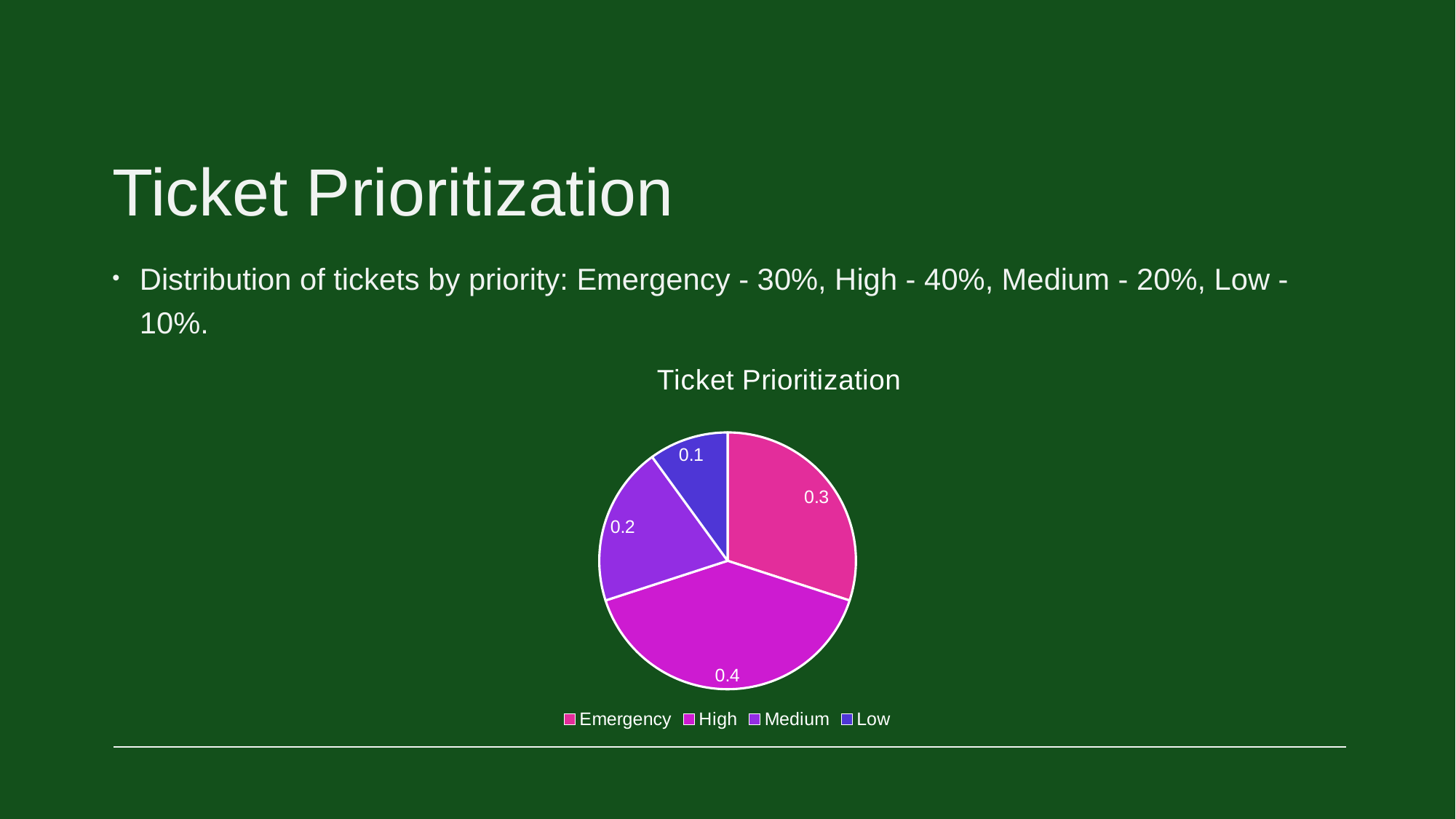

# Ticket Prioritization
Distribution of tickets by priority: Emergency - 30%, High - 40%, Medium - 20%, Low - 10%.

### Chart: Ticket Prioritization

| Category |  |
|---|---|
| Emergency | 0.3 |
| High | 0.4 |
| Medium | 0.2 |
| Low | 0.1 |